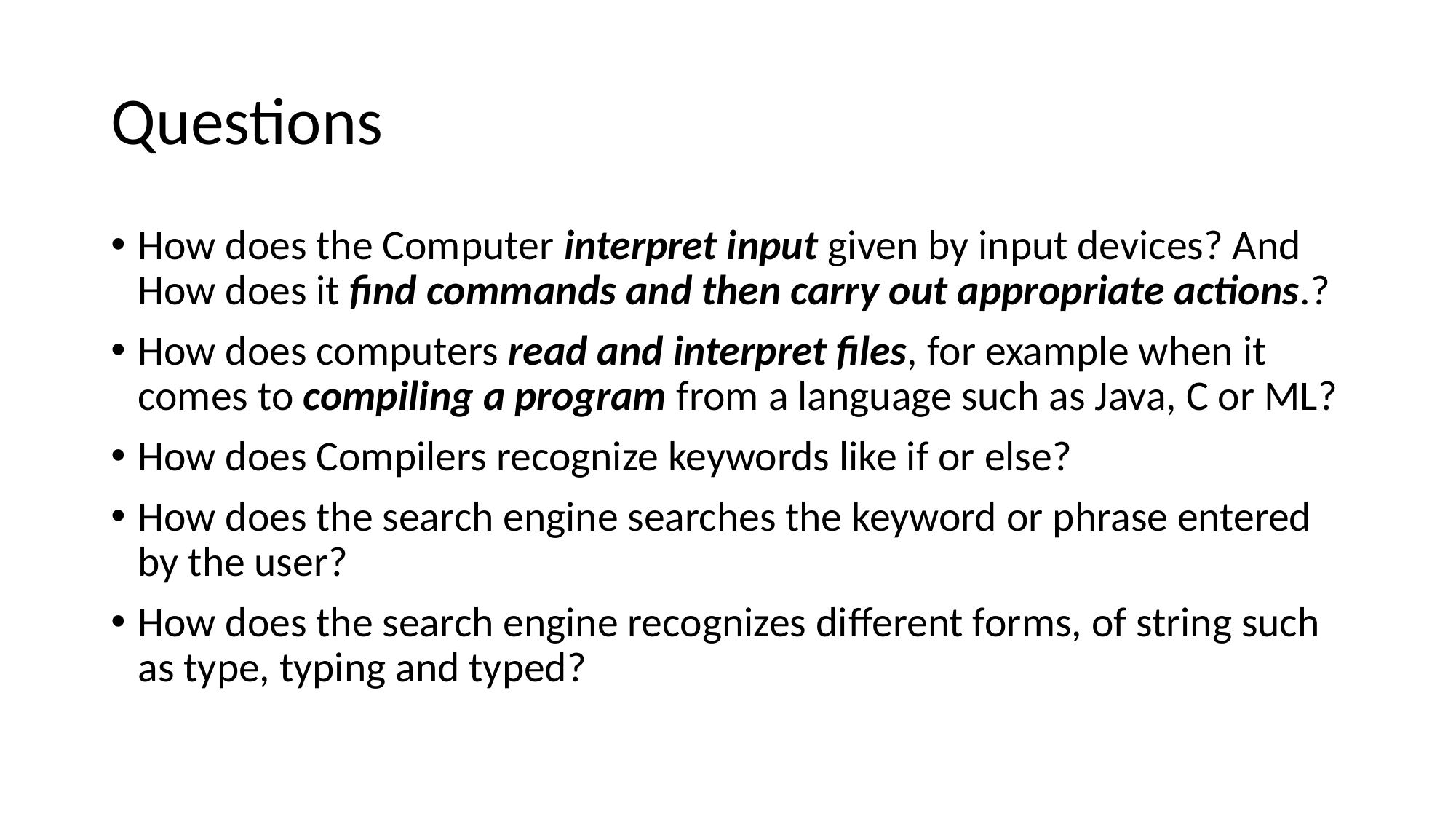

# Questions
How does the Computer interpret input given by input devices? And How does it ﬁnd commands and then carry out appropriate actions.?
How does computers read and interpret ﬁles, for example when it comes to compiling a program from a language such as Java, C or ML?
How does Compilers recognize keywords like if or else?
How does the search engine searches the keyword or phrase entered by the user?
How does the search engine recognizes diﬀerent forms, of string such as type, typing and typed?